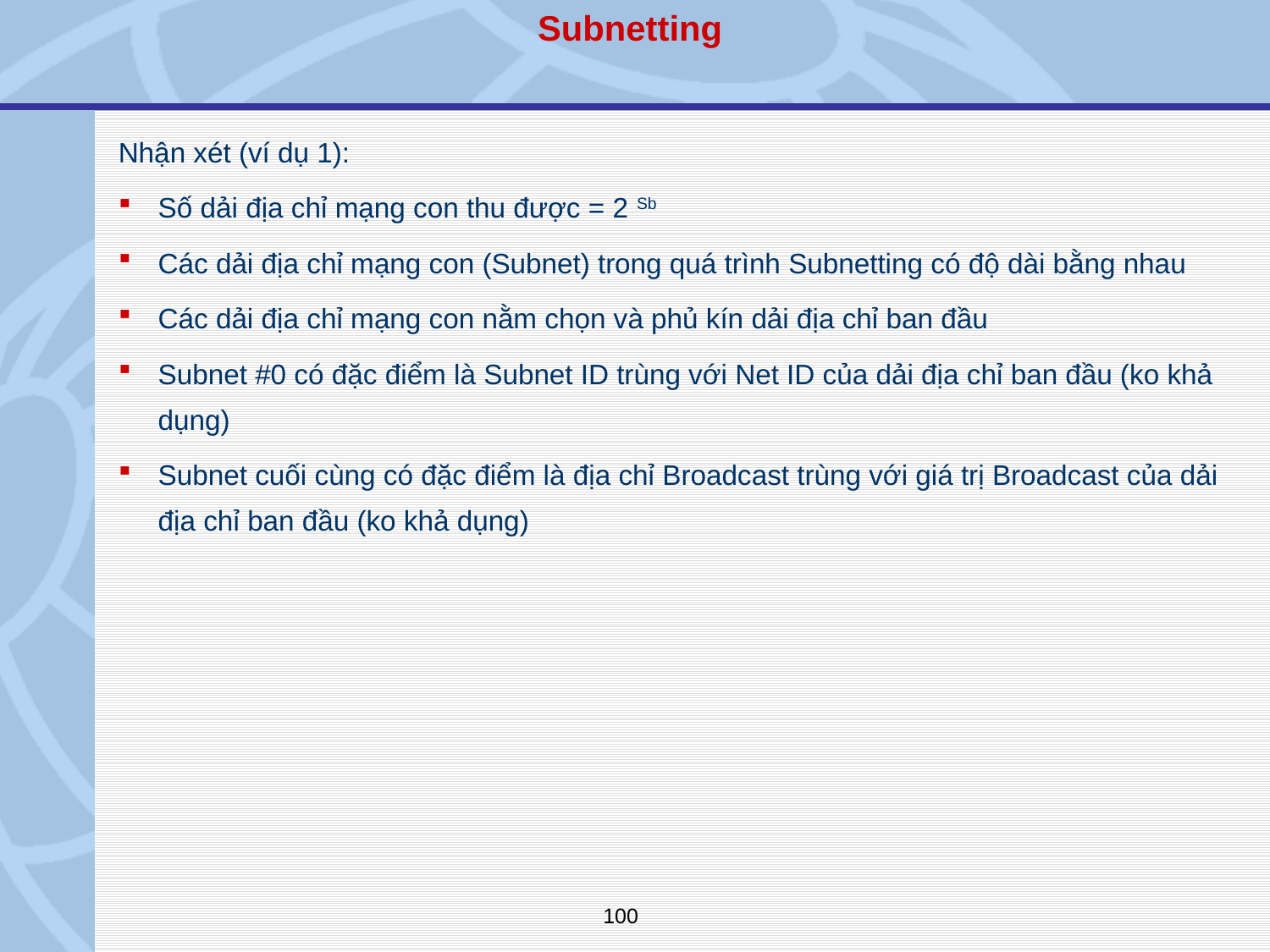

Subnetting
Nhận xét (ví dụ 1):
Số dải địa chỉ mạng con thu được = 2 Sb
Các dải địa chỉ mạng con (Subnet) trong quá trình Subnetting có độ dài bằng nhau
Các dải địa chỉ mạng con nằm chọn và phủ kín dải địa chỉ ban đầu
Subnet #0 có đặc điểm là Subnet ID trùng với Net ID của dải địa chỉ ban đầu (ko khả dụng)
Subnet cuối cùng có đặc điểm là địa chỉ Broadcast trùng với giá trị Broadcast của dải địa chỉ ban đầu (ko khả dụng)